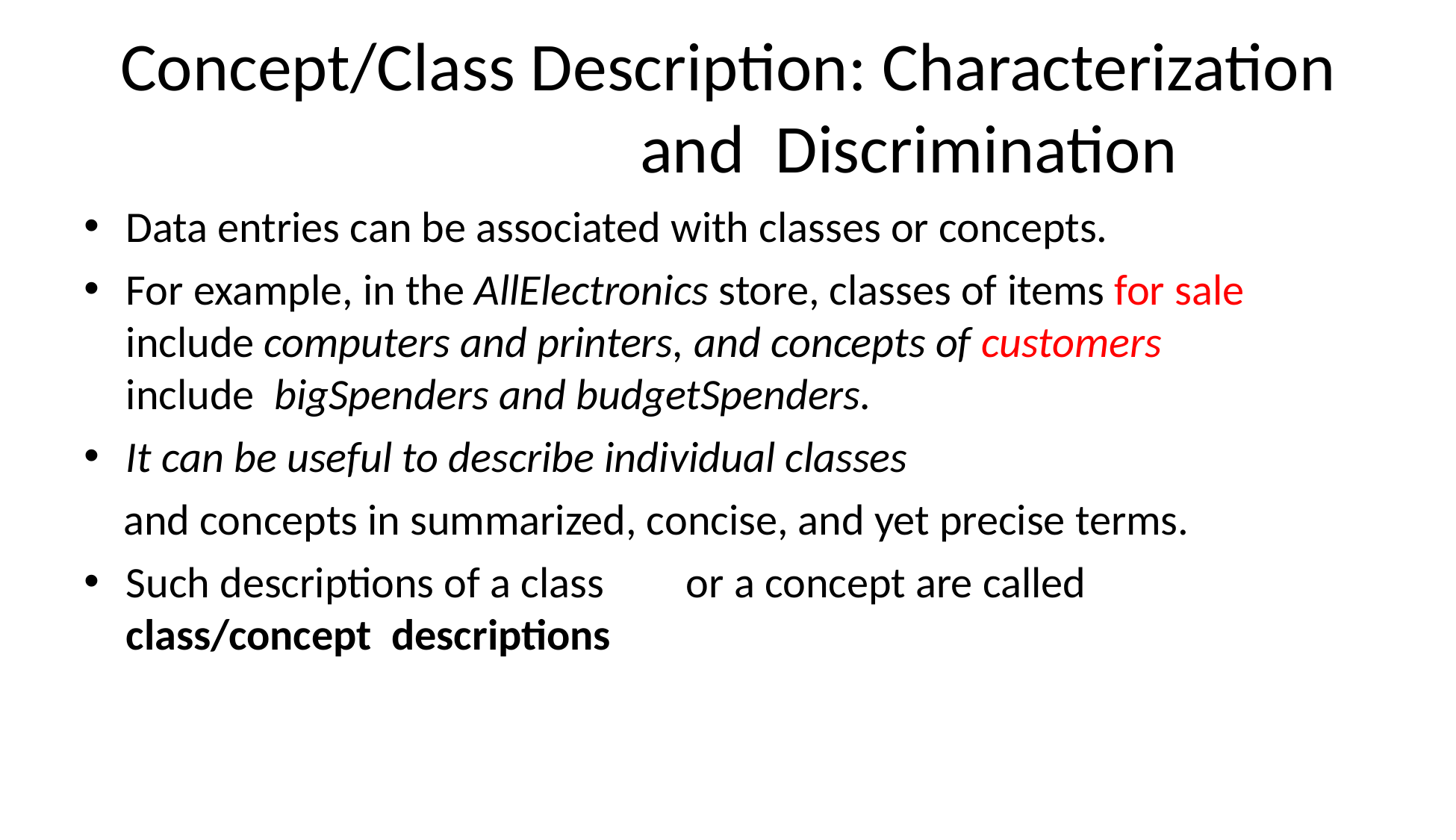

# Concept/Class Description: Characterization and  Discrimination
Data entries can be associated with classes or concepts.
For example, in the AllElectronics store, classes of items for sale  include computers and printers, and concepts of customers	include  bigSpenders and budgetSpenders.
It can be useful to describe individual classes
and concepts in summarized, concise, and yet precise terms.
Such descriptions of a class	or a concept are called class/concept  descriptions